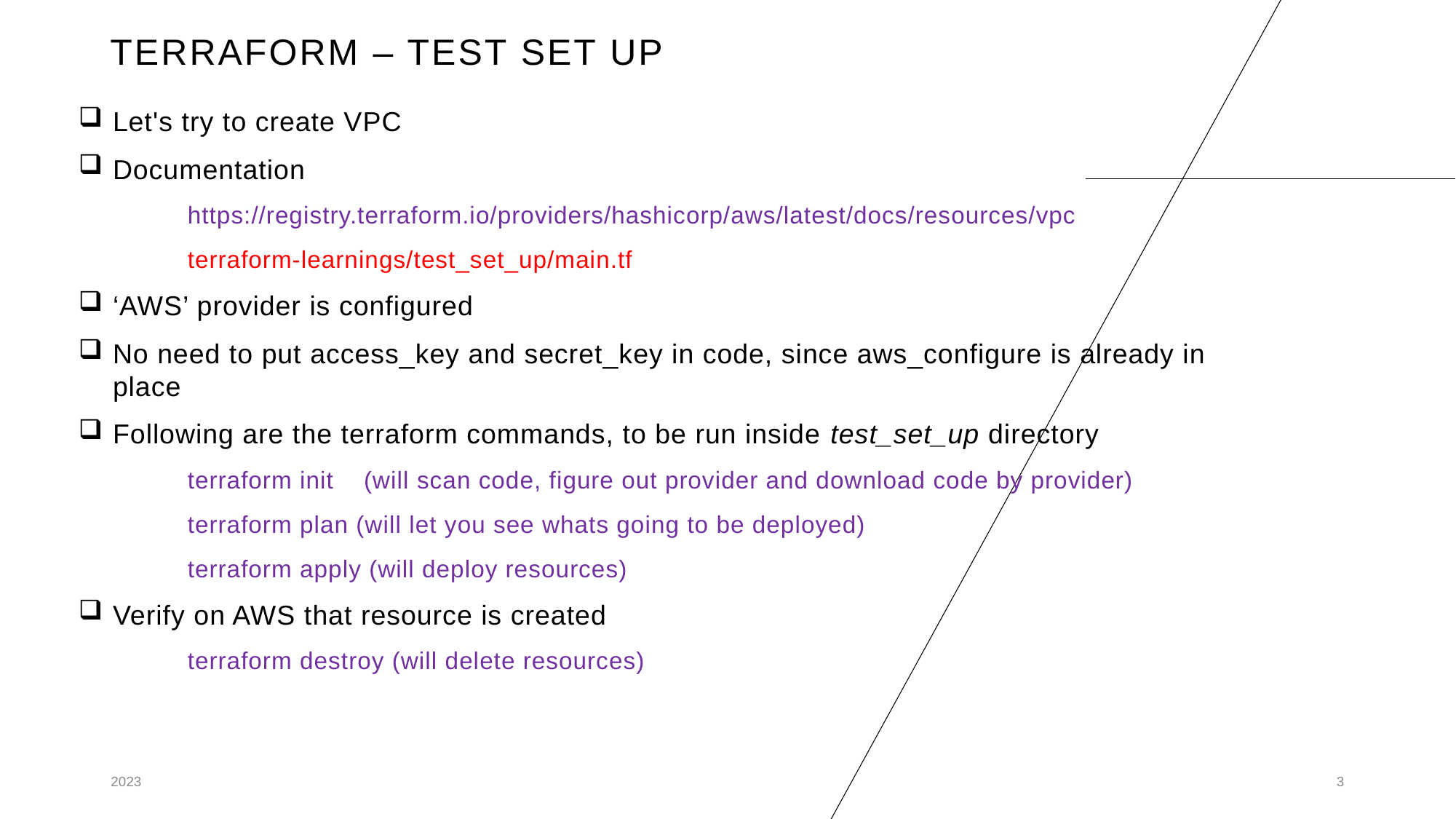

# Terraform – test set up
Let's try to create VPC
Documentation
	https://registry.terraform.io/providers/hashicorp/aws/latest/docs/resources/vpc
	terraform-learnings/test_set_up/main.tf
‘AWS’ provider is configured
No need to put access_key and secret_key in code, since aws_configure is already in place
Following are the terraform commands, to be run inside test_set_up directory
	terraform init    (will scan code, figure out provider and download code by provider)
	terraform plan (will let you see whats going to be deployed)
	terraform apply (will deploy resources)
Verify on AWS that resource is created
	terraform destroy (will delete resources)

2023
3